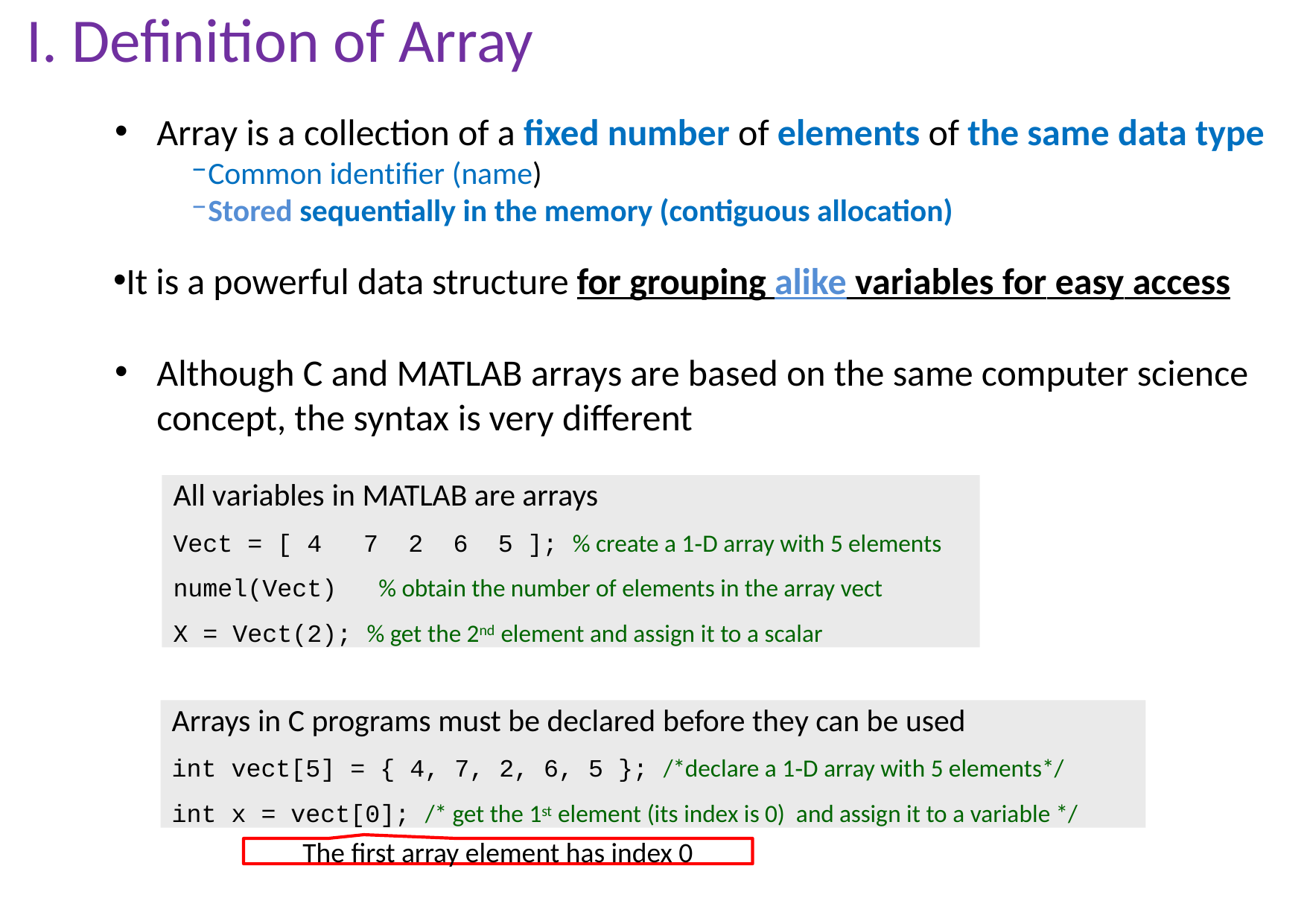

# I. Definition of Array
Array is a collection of a fixed number of elements of the same data type
Common identifier (name)
Stored sequentially in the memory (contiguous allocation)

It is a powerful data structure for grouping alike variables for easy access

Although C and MATLAB arrays are based on the same computer science concept, the syntax is very different
All variables in MATLAB are arrays
Vect = [ 4	7	2	6	5 ]; % create a 1‐D array with 5 elements
numel(Vect)	% obtain the number of elements in the array vect
X = Vect(2); % get the 2nd element and assign it to a scalar
Arrays in C programs must be declared before they can be used
int vect[5] = { 4, 7, 2, 6, 5 }; /*declare a 1‐D array with 5 elements*/
int x = vect[0]; /* get the 1st element (its index is 0)  and assign it to a variable */
The first array element has index 0